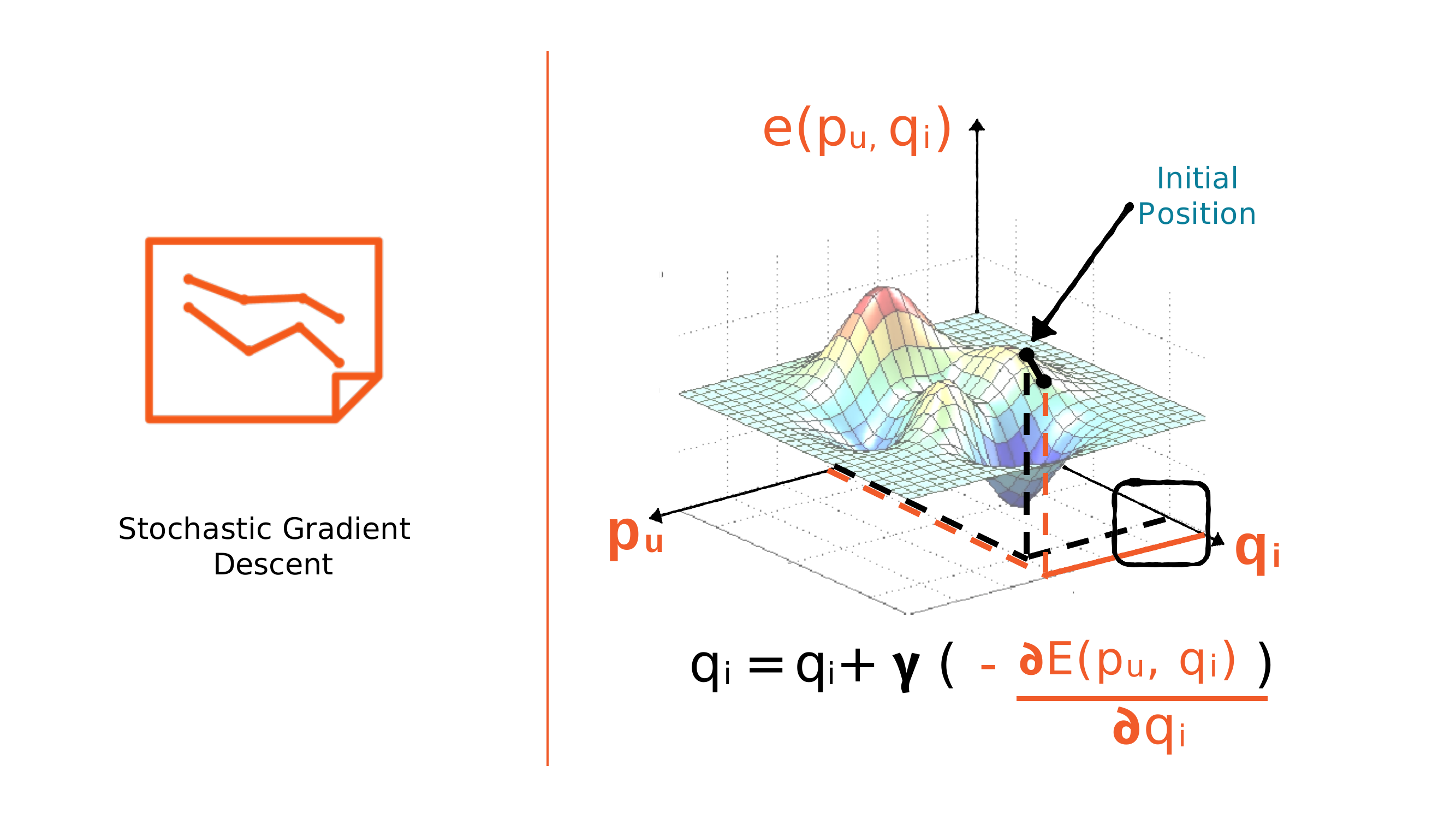

# e(pu, qi)

Initial  Position

pu

qi
Stochastic Gradient  Descent

qi = qi+ γ ( - ∂E(pu, qi) )
∂qi